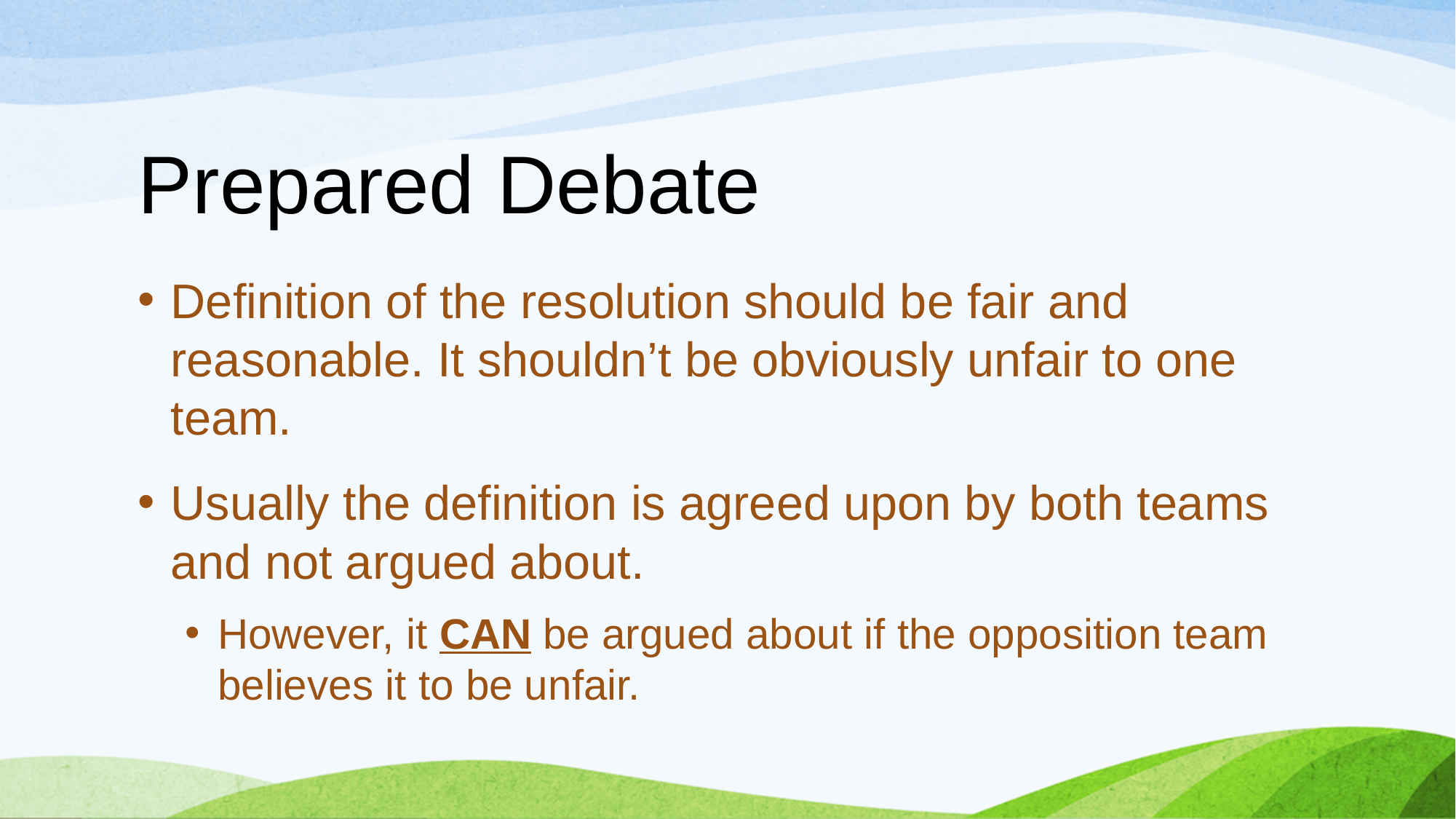

# Prepared Debate
Definition of the resolution should be fair and reasonable. It shouldn’t be obviously unfair to one team.
Usually the definition is agreed upon by both teams and not argued about.
However, it CAN be argued about if the opposition team believes it to be unfair.